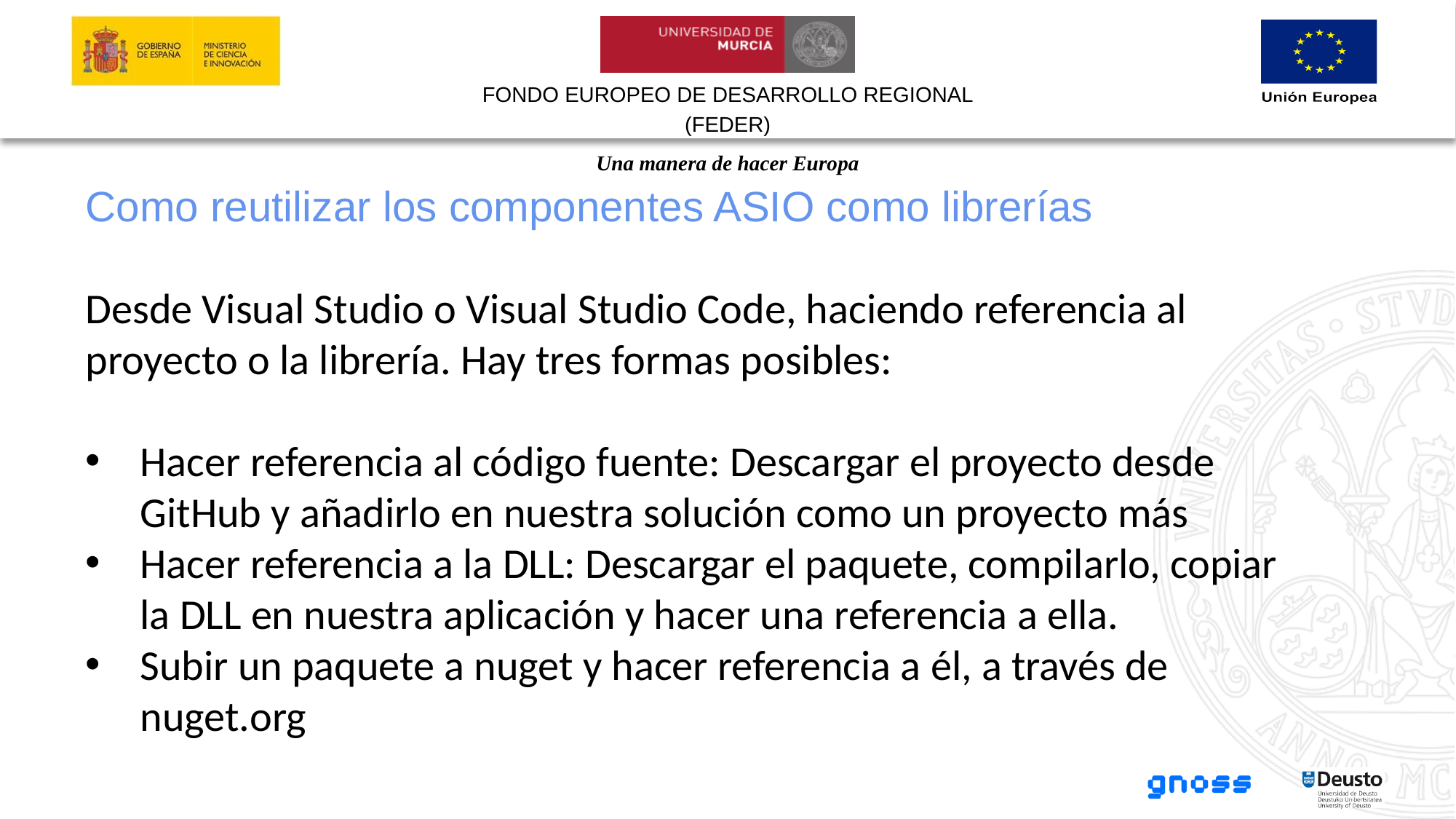

Como reutilizar los componentes ASIO como librerías

Desde Visual Studio o Visual Studio Code, haciendo referencia al proyecto o la librería. Hay tres formas posibles:

Hacer referencia al código fuente: Descargar el proyecto desde GitHub y añadirlo en nuestra solución como un proyecto más
Hacer referencia a la DLL: Descargar el paquete, compilarlo, copiar la DLL en nuestra aplicación y hacer una referencia a ella.
Subir un paquete a nuget y hacer referencia a él, a través de nuget.org